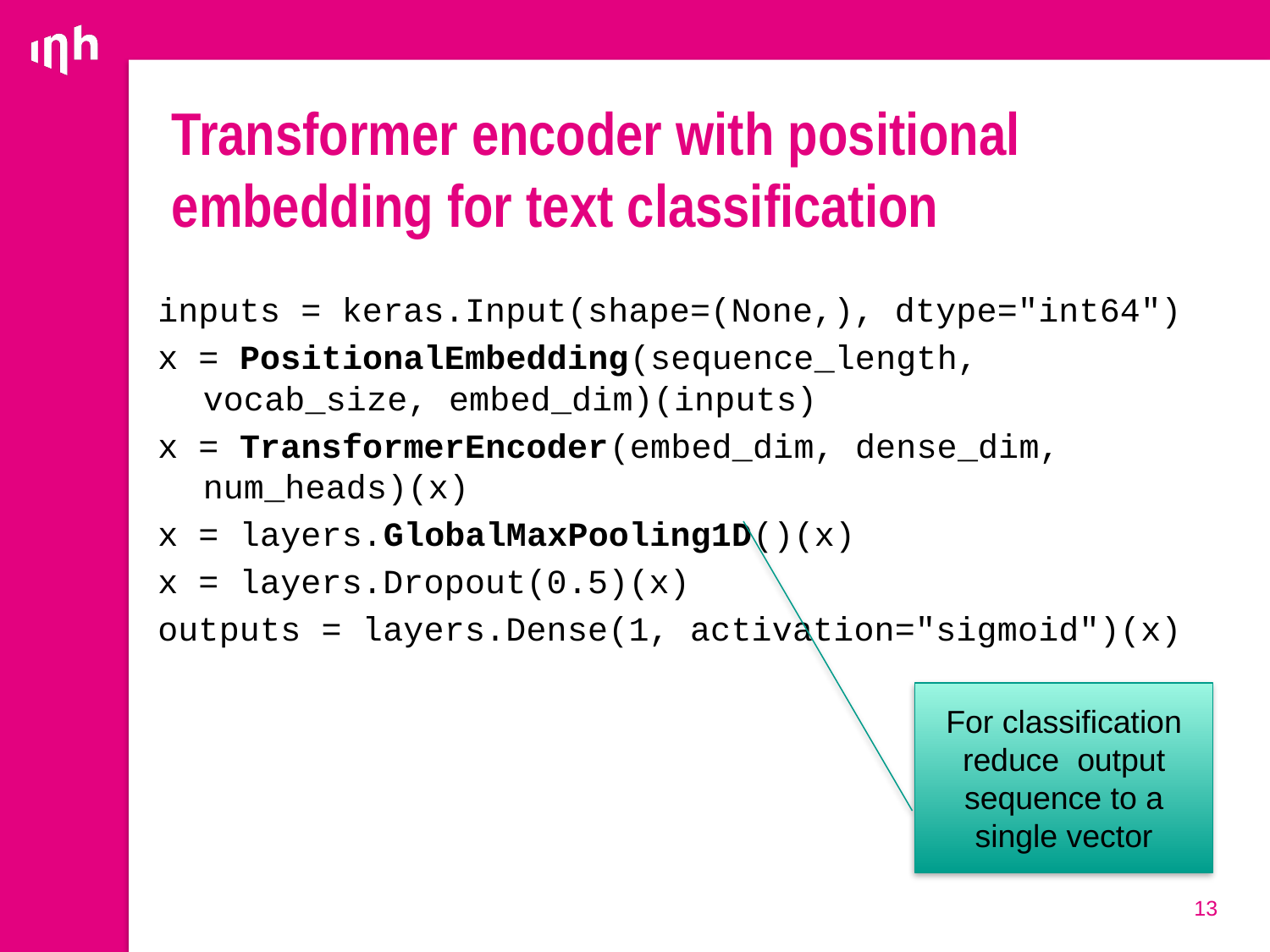

# Transformer encoder with positional embedding for text classification
inputs = keras.Input(shape=(None,), dtype="int64")
x = PositionalEmbedding(sequence_length, vocab_size, embed_dim)(inputs)
x = TransformerEncoder(embed_dim, dense_dim, num_heads)(x)
x = layers.GlobalMaxPooling1D()(x)
x = layers.Dropout(0.5)(x)
outputs = layers.Dense(1, activation="sigmoid")(x)

For classification reduce  output sequence to a single vector
13